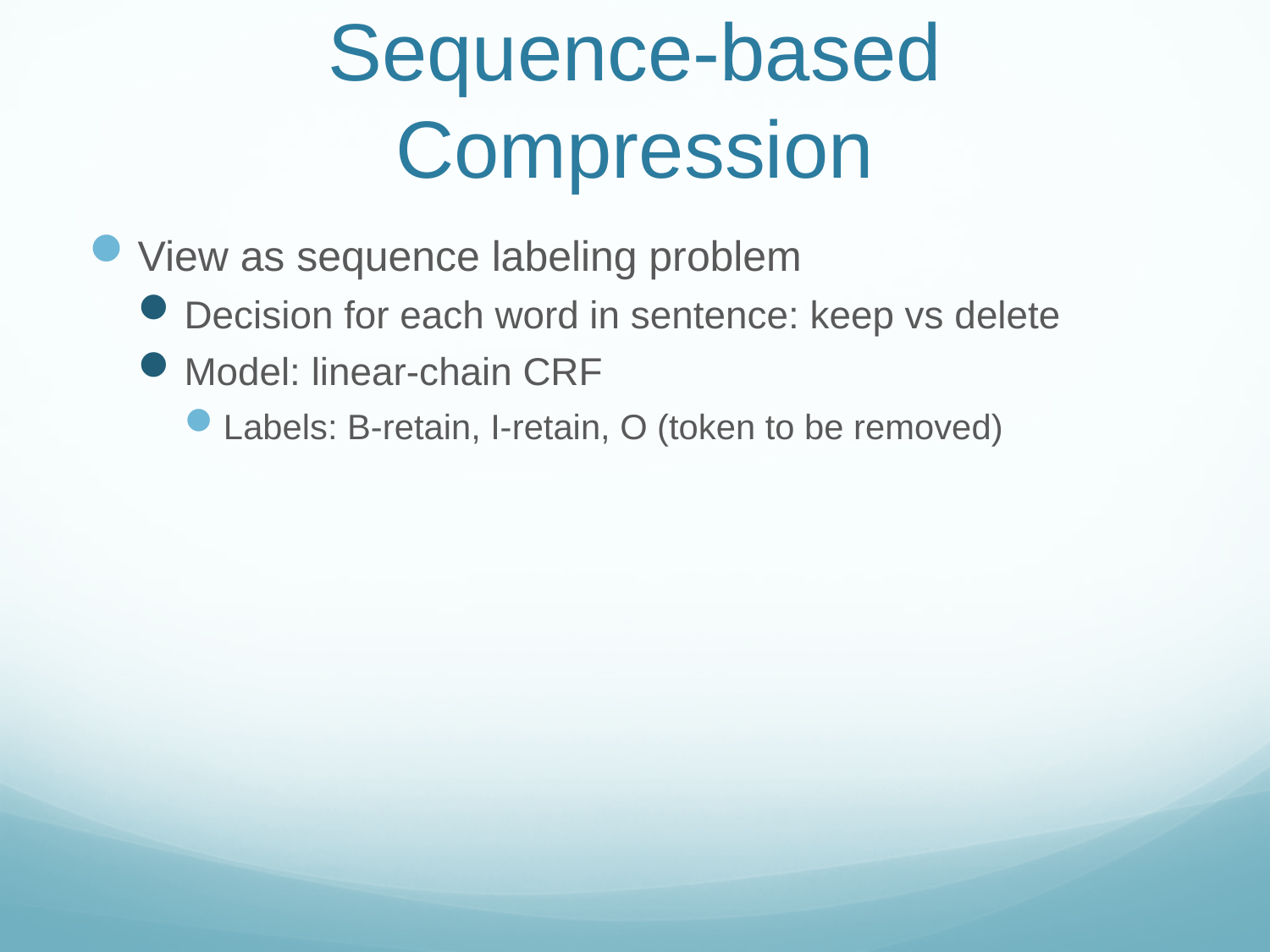

# Sequence-based Compression
View as sequence labeling problem
Decision for each word in sentence: keep vs delete
Model: linear-chain CRF
Labels: B-retain, I-retain, O (token to be removed)